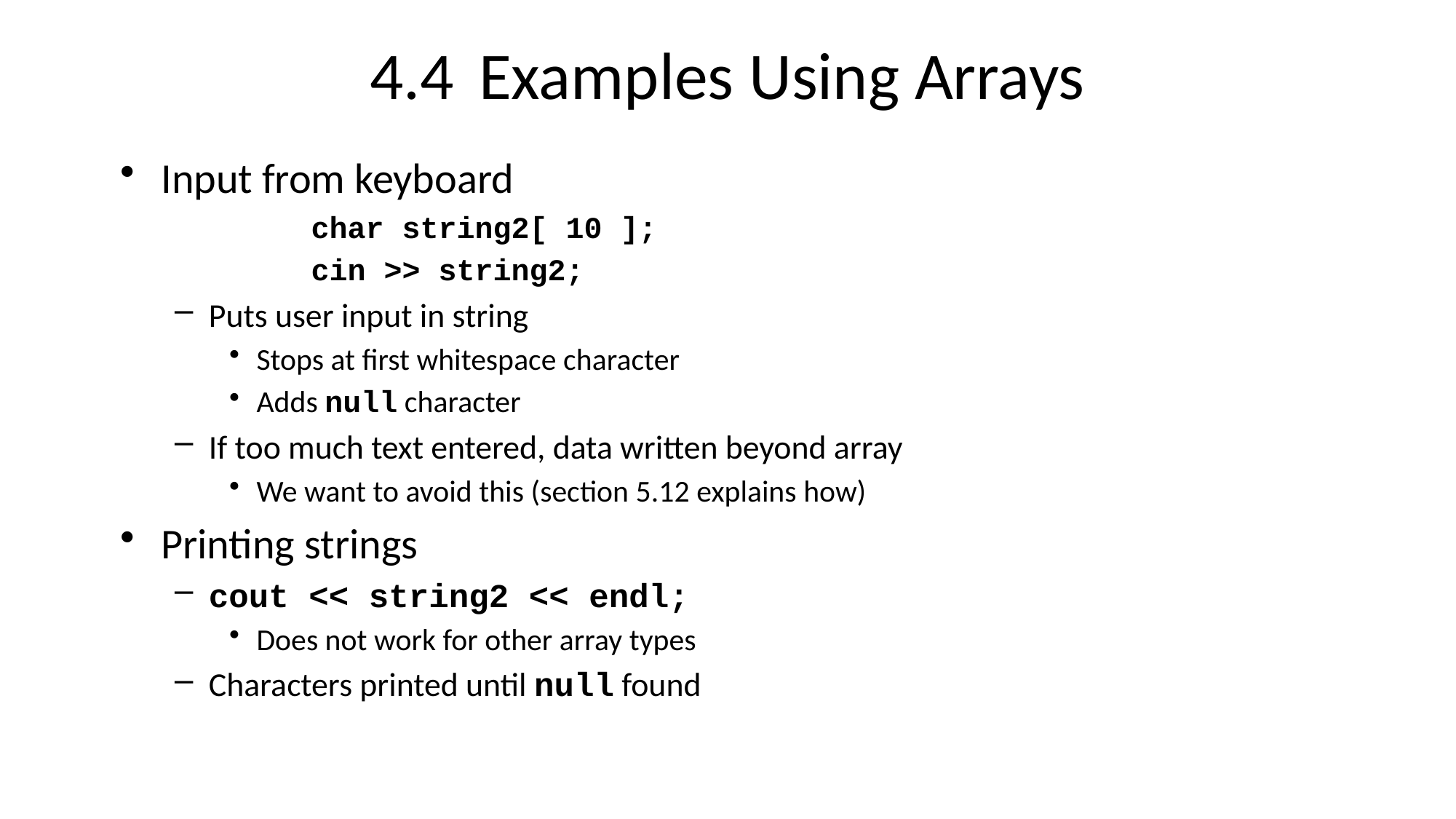

# 4.4	Examples Using Arrays
Input from keyboard
	char string2[ 10 ];
	cin >> string2;
Puts user input in string
Stops at first whitespace character
Adds null character
If too much text entered, data written beyond array
We want to avoid this (section 5.12 explains how)
Printing strings
cout << string2 << endl;
Does not work for other array types
Characters printed until null found